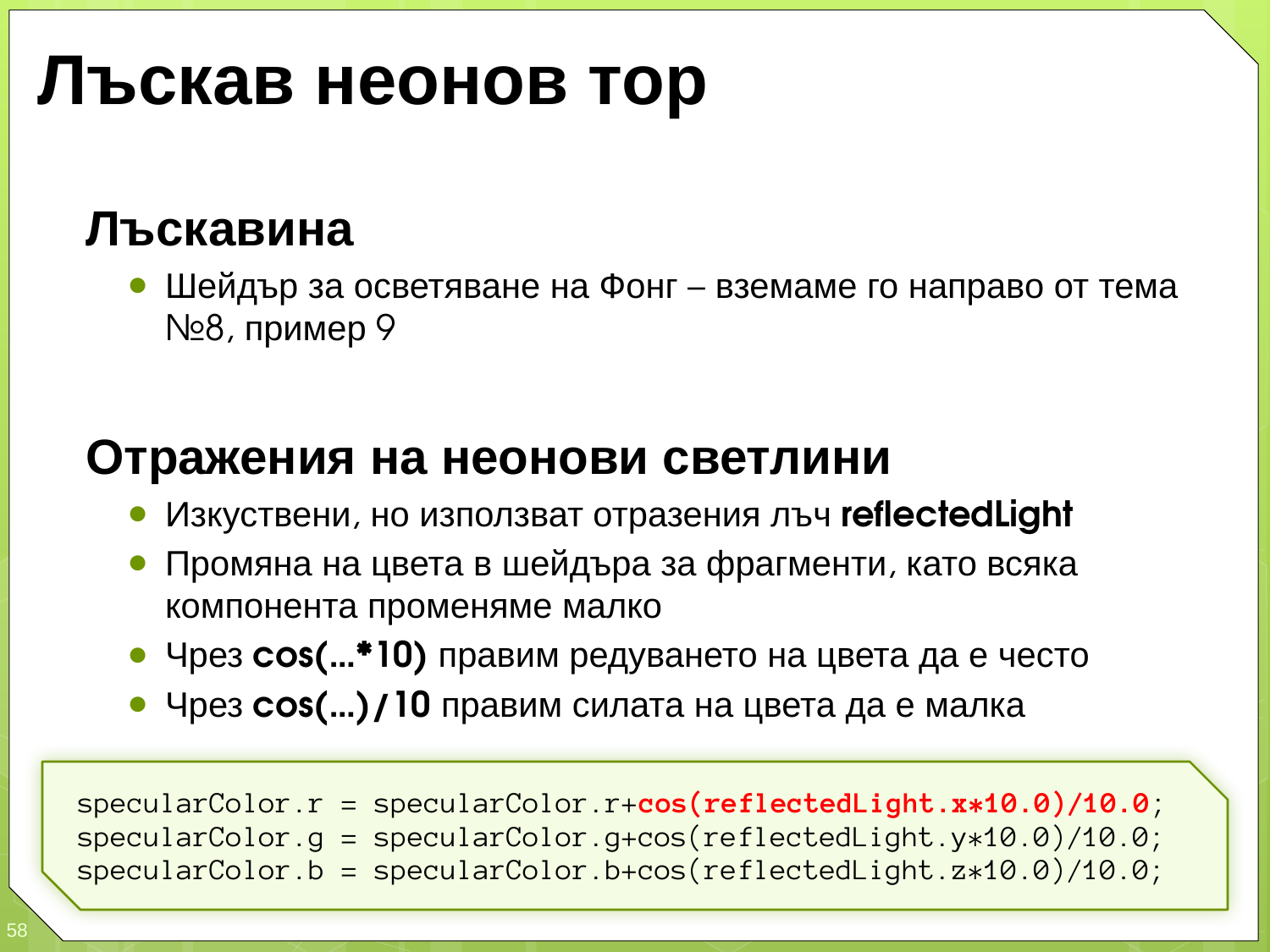

# Лъскав неонов тор
Лъскавина
Шейдър за осветяване на Фонг – вземаме го направо от тема №8, пример 9

Отражения на неонови светлини
Изкуствени, но използват отразения лъч reflectedLight
Промяна на цвета в шейдъра за фрагменти, като всяка компонента променяме малко
Чрез cos(…*10) правим редуването на цвета да е често
Чрез cos(…)/10 правим силата на цвета да е малка
specularColor.r = specularColor.r+cos(reflectedLight.x*10.0)/10.0;
specularColor.g = specularColor.g+cos(reflectedLight.y*10.0)/10.0;
specularColor.b = specularColor.b+cos(reflectedLight.z*10.0)/10.0;